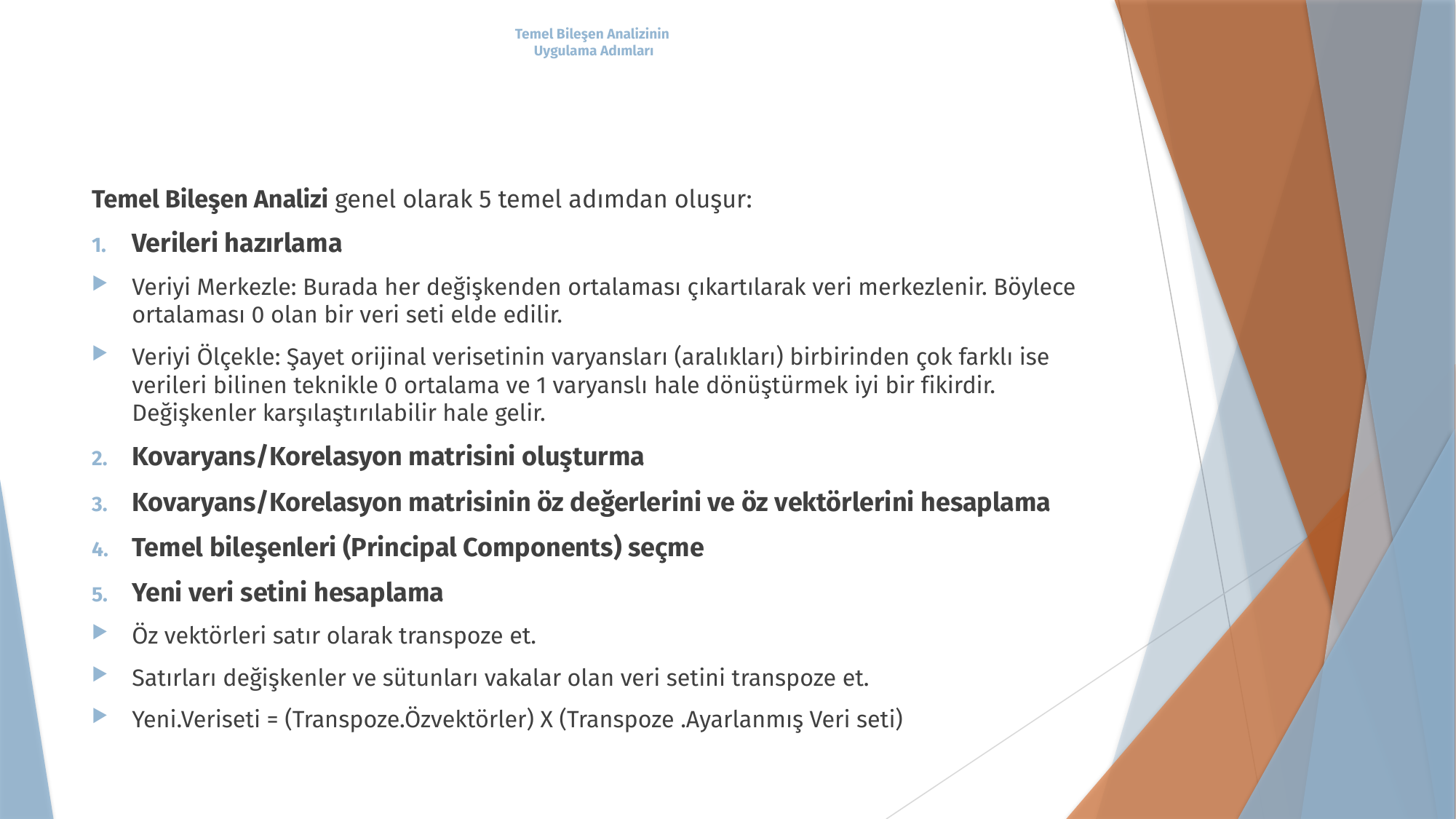

# Temel Bileşen Analizinin Uygulama Adımları
Temel Bileşen Analizi genel olarak 5 temel adımdan oluşur:
Verileri hazırlama
Veriyi Merkezle: Burada her değişkenden ortalaması çıkartılarak veri merkezlenir. Böylece ortalaması 0 olan bir veri seti elde edilir.
Veriyi Ölçekle: Şayet orijinal verisetinin varyansları (aralıkları) birbirinden çok farklı ise verileri bilinen teknikle 0 ortalama ve 1 varyanslı hale dönüştürmek iyi bir fikirdir. Değişkenler karşılaştırılabilir hale gelir.
Kovaryans/Korelasyon matrisini oluşturma
Kovaryans/Korelasyon matrisinin öz değerlerini ve öz vektörlerini hesaplama
Temel bileşenleri (Principal Components) seçme
Yeni veri setini hesaplama
Öz vektörleri satır olarak transpoze et.
Satırları değişkenler ve sütunları vakalar olan veri setini transpoze et.
Yeni.Veriseti = (Transpoze.Özvektörler) X (Transpoze .Ayarlanmış Veri seti)